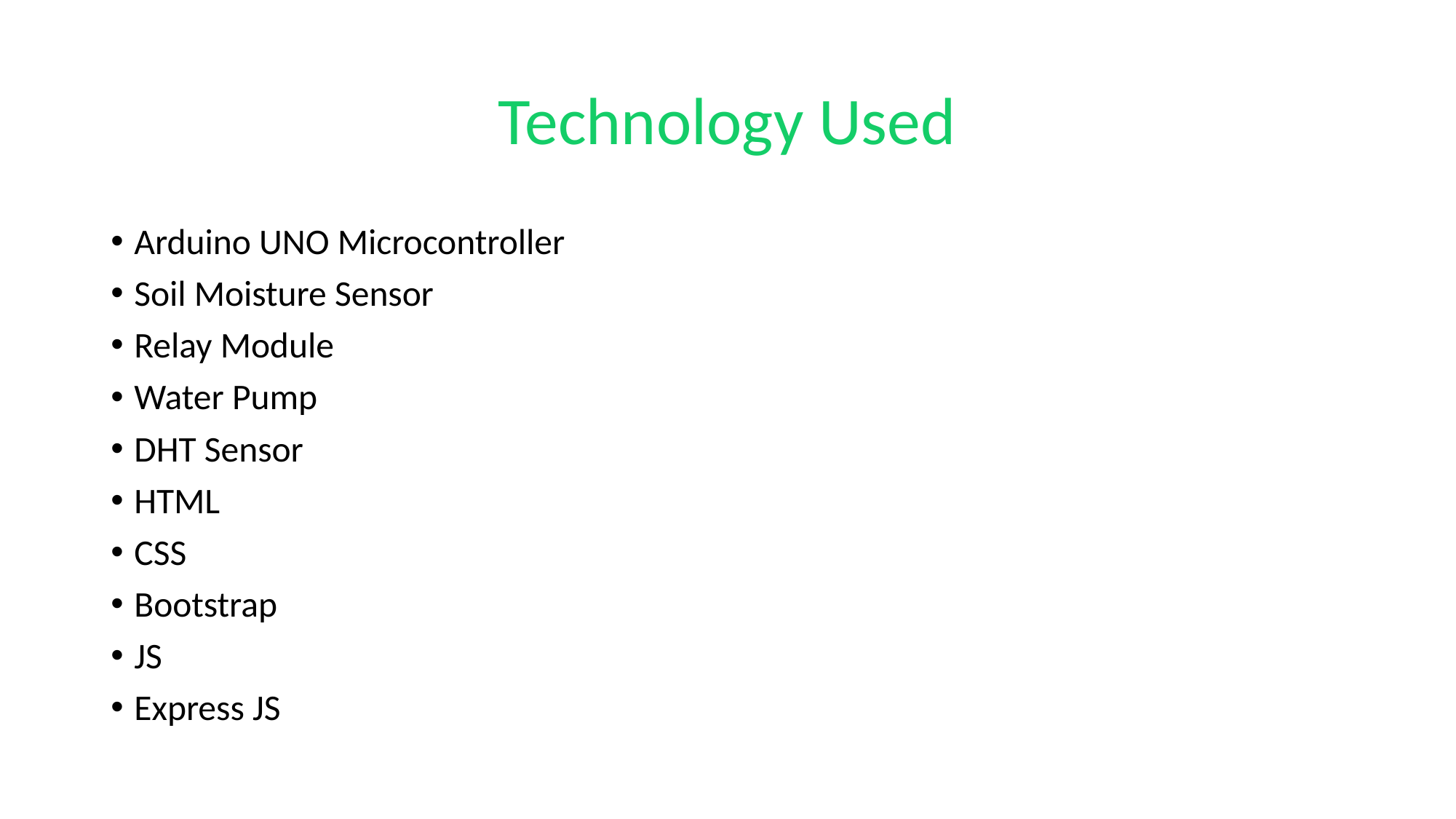

# Technology Used
Arduino UNO Microcontroller
Soil Moisture Sensor
Relay Module
Water Pump
DHT Sensor
HTML
CSS
Bootstrap
JS
Express JS